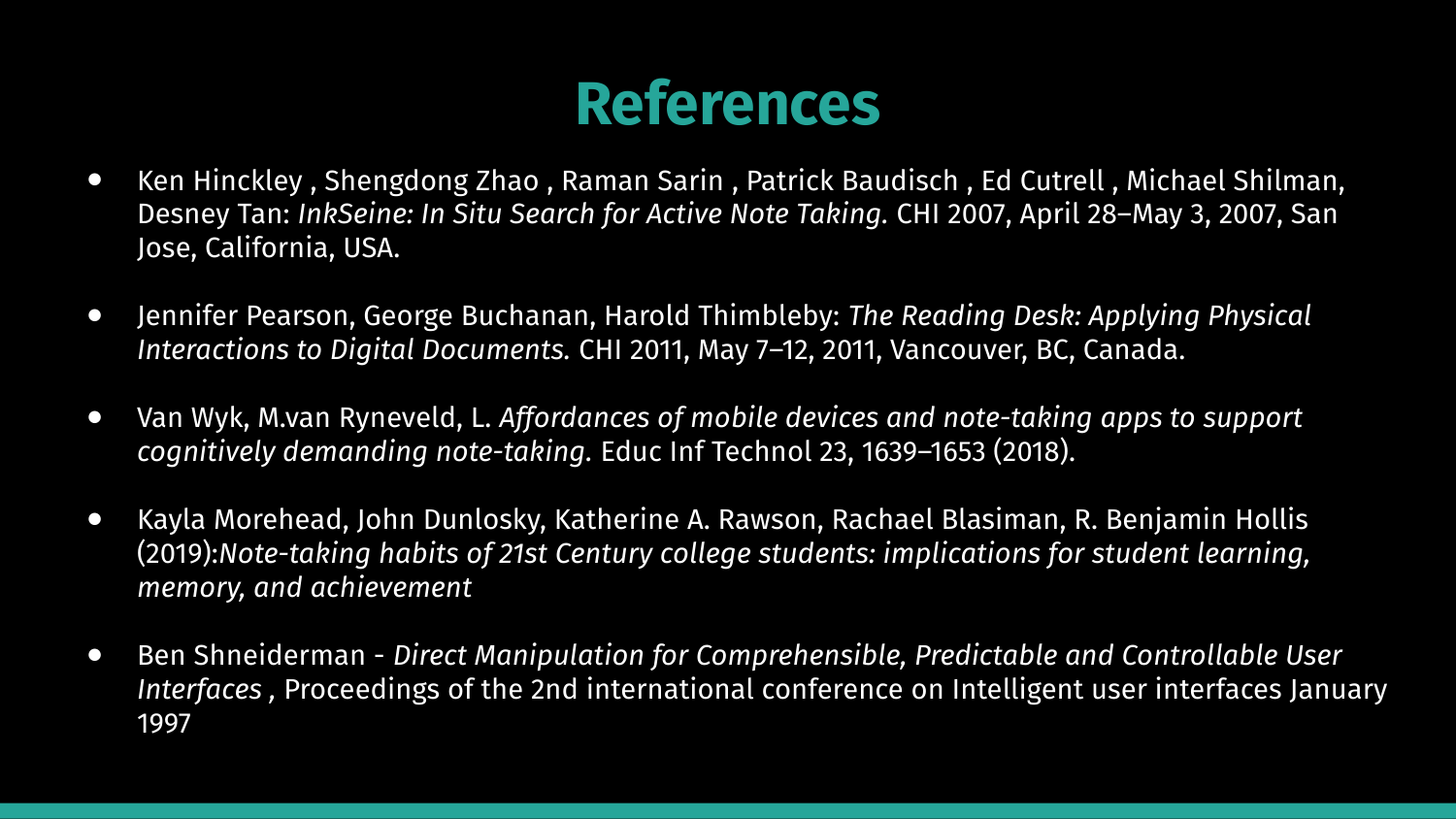

# References
Ken Hinckley , Shengdong Zhao , Raman Sarin , Patrick Baudisch , Ed Cutrell , Michael Shilman, Desney Tan: InkSeine: In Situ Search for Active Note Taking. CHI 2007, April 28–May 3, 2007, San Jose, California, USA.

Jennifer Pearson, George Buchanan, Harold Thimbleby: The Reading Desk: Applying Physical Interactions to Digital Documents. CHI 2011, May 7–12, 2011, Vancouver, BC, Canada.

Van Wyk, M.van Ryneveld, L. Affordances of mobile devices and note-taking apps to support cognitively demanding note-taking. Educ Inf Technol 23, 1639–1653 (2018).

Kayla Morehead, John Dunlosky, Katherine A. Rawson, Rachael Blasiman, R. Benjamin Hollis (2019):Note-taking habits of 21st Century college students: implications for student learning, memory, and achievement

Ben Shneiderman - Direct Manipulation for Comprehensible, Predictable and Controllable User Interfaces , Proceedings of the 2nd international conference on Intelligent user interfaces January 1997